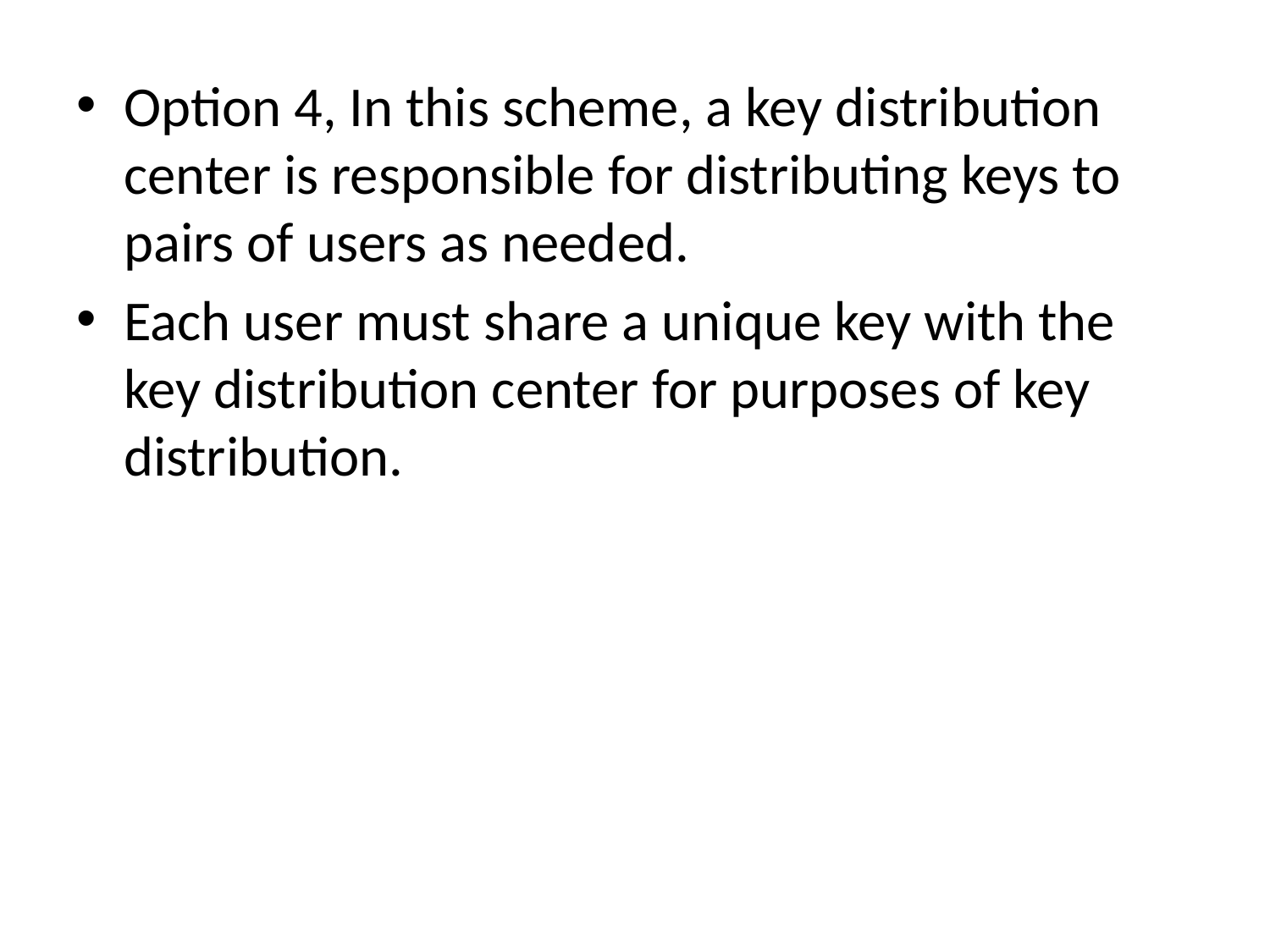

#
Option 4, In this scheme, a key distribution center is responsible for distributing keys to pairs of users as needed.
Each user must share a unique key with the key distribution center for purposes of key distribution.